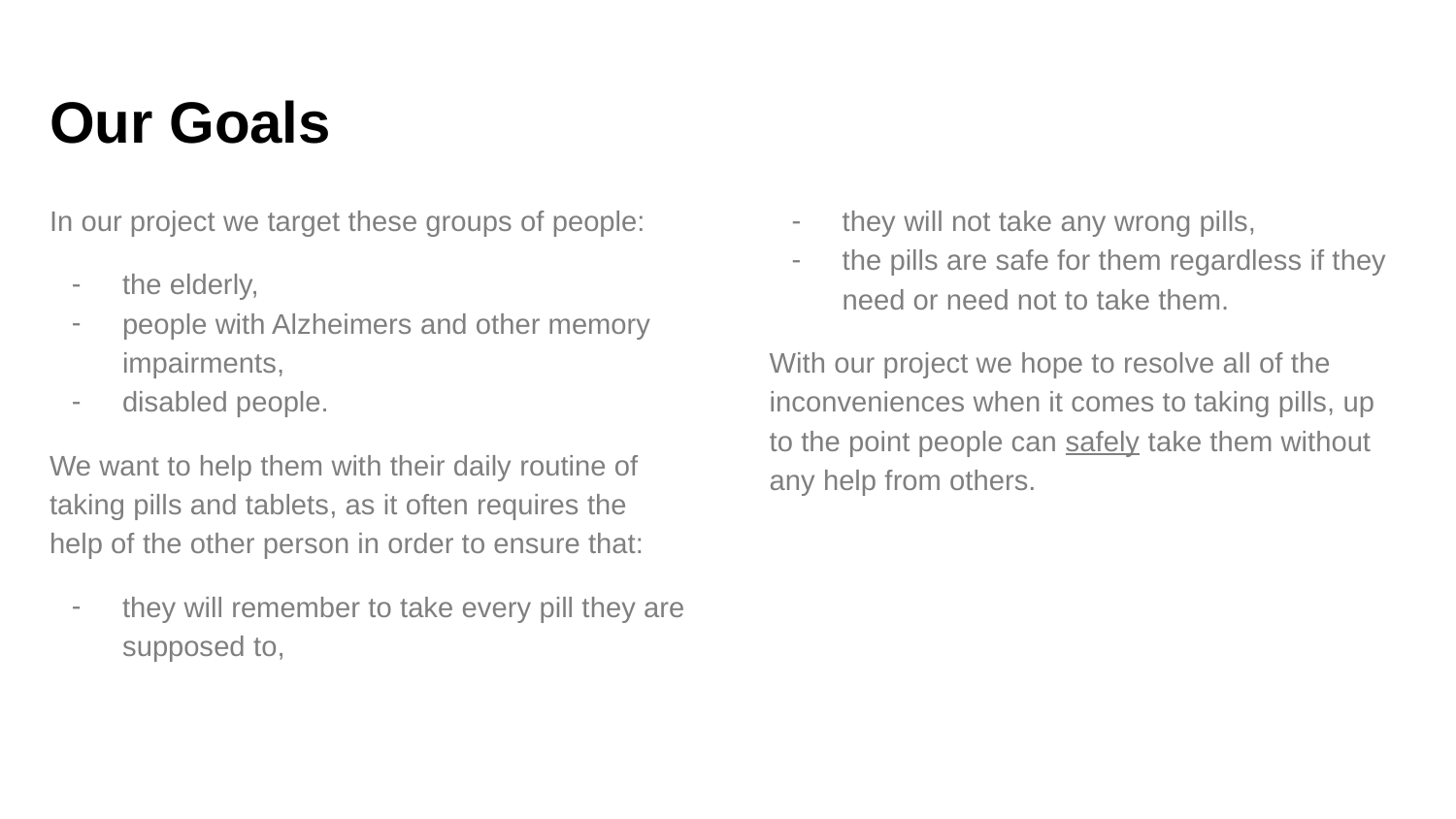

# Our Goals
In our project we target these groups of people:
the elderly,
people with Alzheimers and other memory impairments,
disabled people.
We want to help them with their daily routine of taking pills and tablets, as it often requires the help of the other person in order to ensure that:
they will remember to take every pill they are supposed to,
they will not take any wrong pills,
the pills are safe for them regardless if they need or need not to take them.
With our project we hope to resolve all of the inconveniences when it comes to taking pills, up to the point people can safely take them without any help from others.